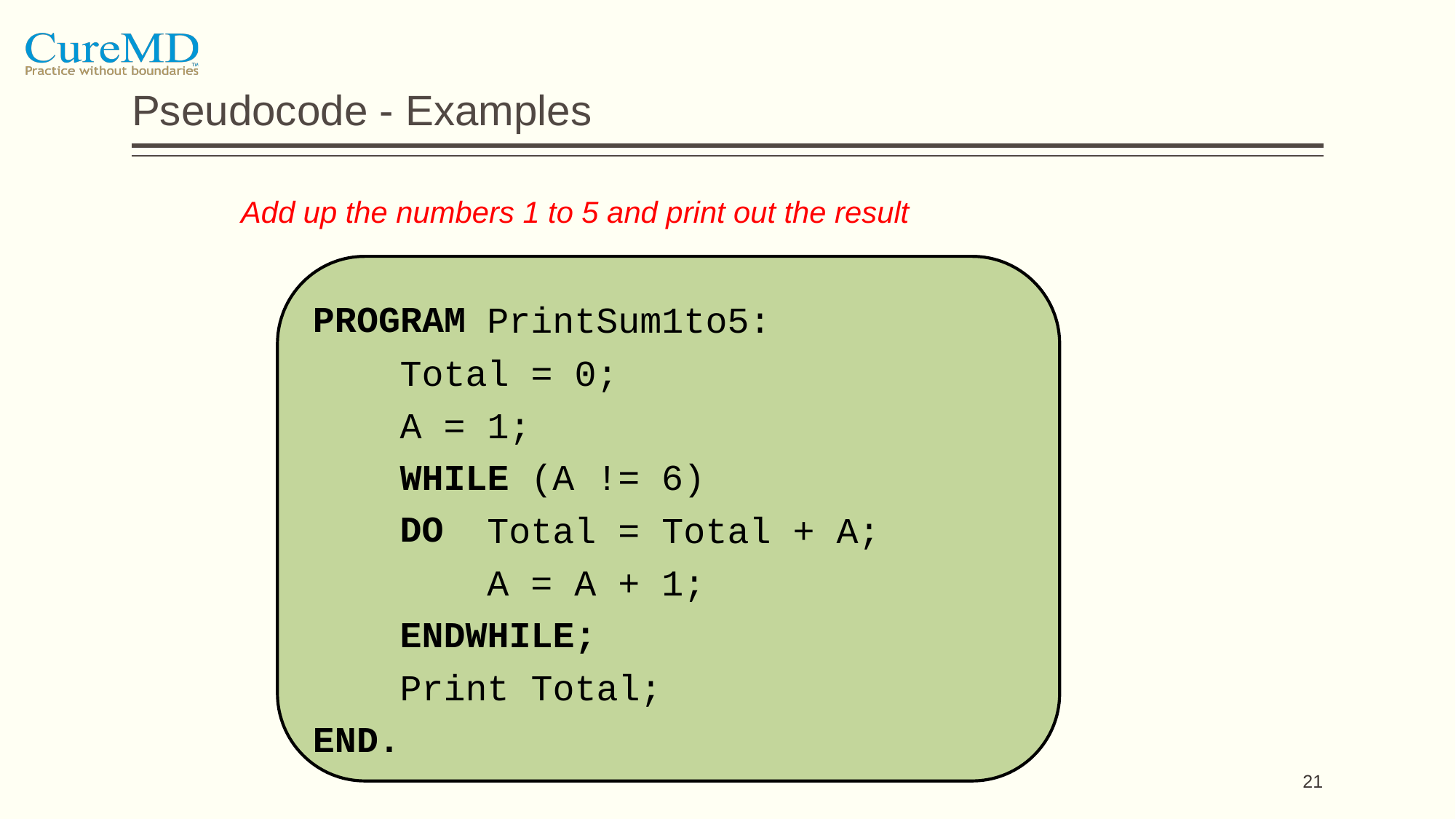

# Pseudocode - Examples
	Add up the numbers 1 to 5 and print out the result

PROGRAM
PrintSum1to5:
Total = 0;
A = 1;
WHILE
(
A !=
6)
DO
Total = Total + A;
A = A + 1;
ENDWHILE;
Print Total;
END.
21